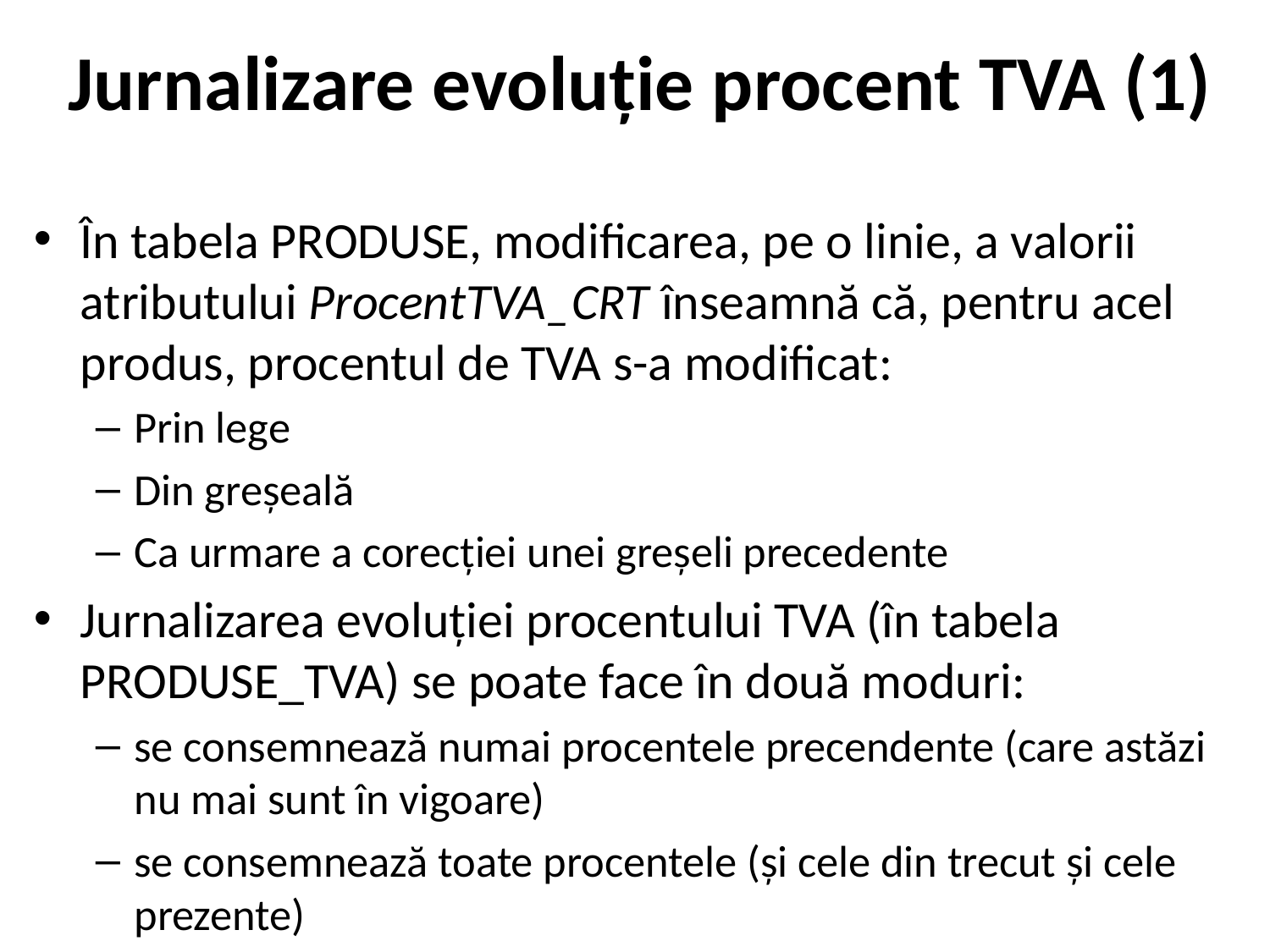

# Jurnalizare evoluție procent TVA (1)
În tabela PRODUSE, modificarea, pe o linie, a valorii atributului ProcentTVA_CRT înseamnă că, pentru acel produs, procentul de TVA s-a modificat:
Prin lege
Din greșeală
Ca urmare a corecției unei greșeli precedente
Jurnalizarea evoluției procentului TVA (în tabela PRODUSE_TVA) se poate face în două moduri:
se consemnează numai procentele precendente (care astăzi nu mai sunt în vigoare)
se consemnează toate procentele (și cele din trecut și cele prezente)